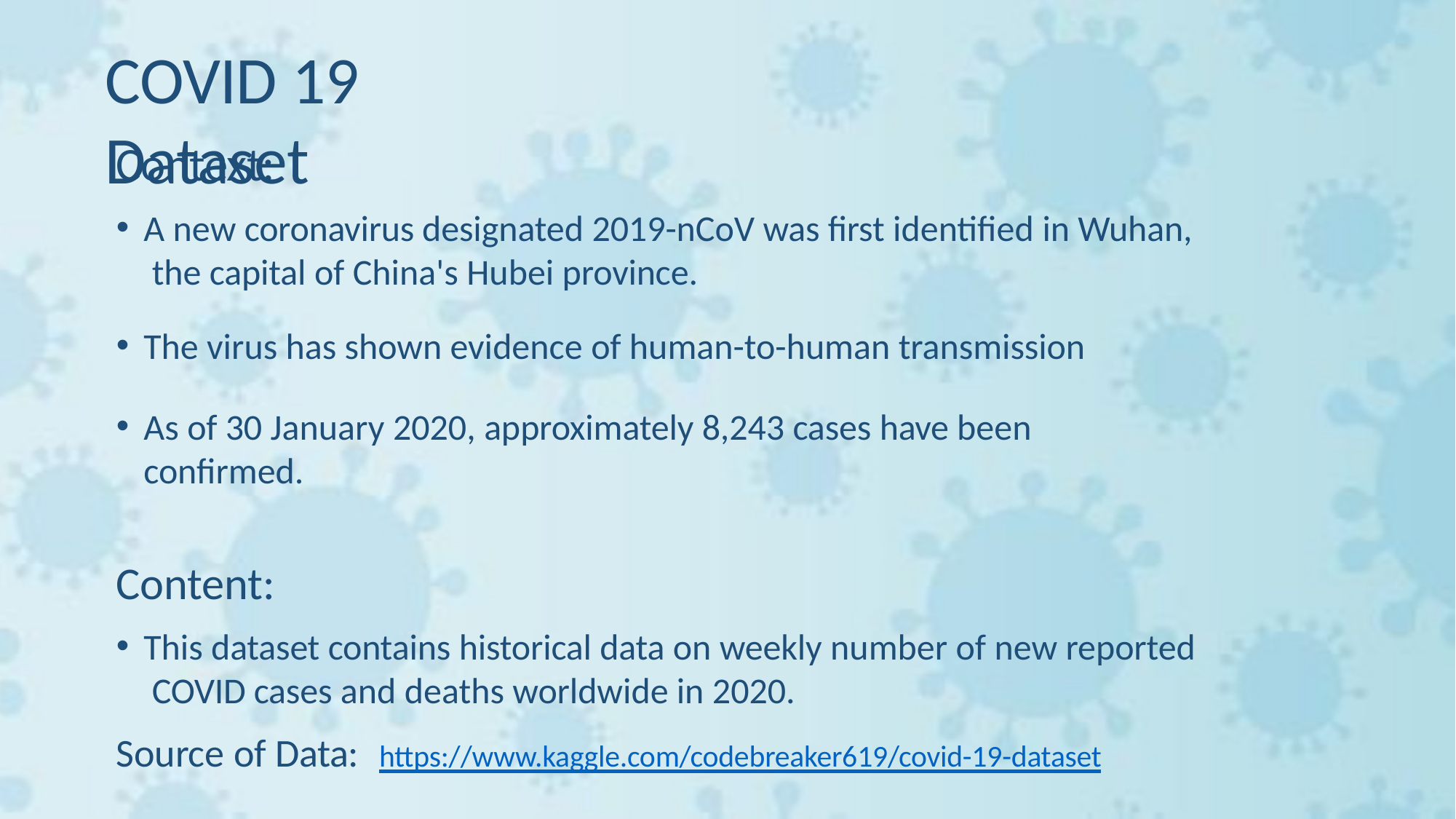

# COVID 19 Dataset
Context:
A new coronavirus designated 2019-nCoV was first identified in Wuhan,  the capital of China's Hubei province.
The virus has shown evidence of human-to-human transmission
As of 30 January 2020, approximately 8,243 cases have been confirmed.

Content:
This dataset contains historical data on weekly number of new reported  COVID cases and deaths worldwide in 2020.
Source of Data:
https://www.kaggle.com/codebreaker619/covid-19-dataset